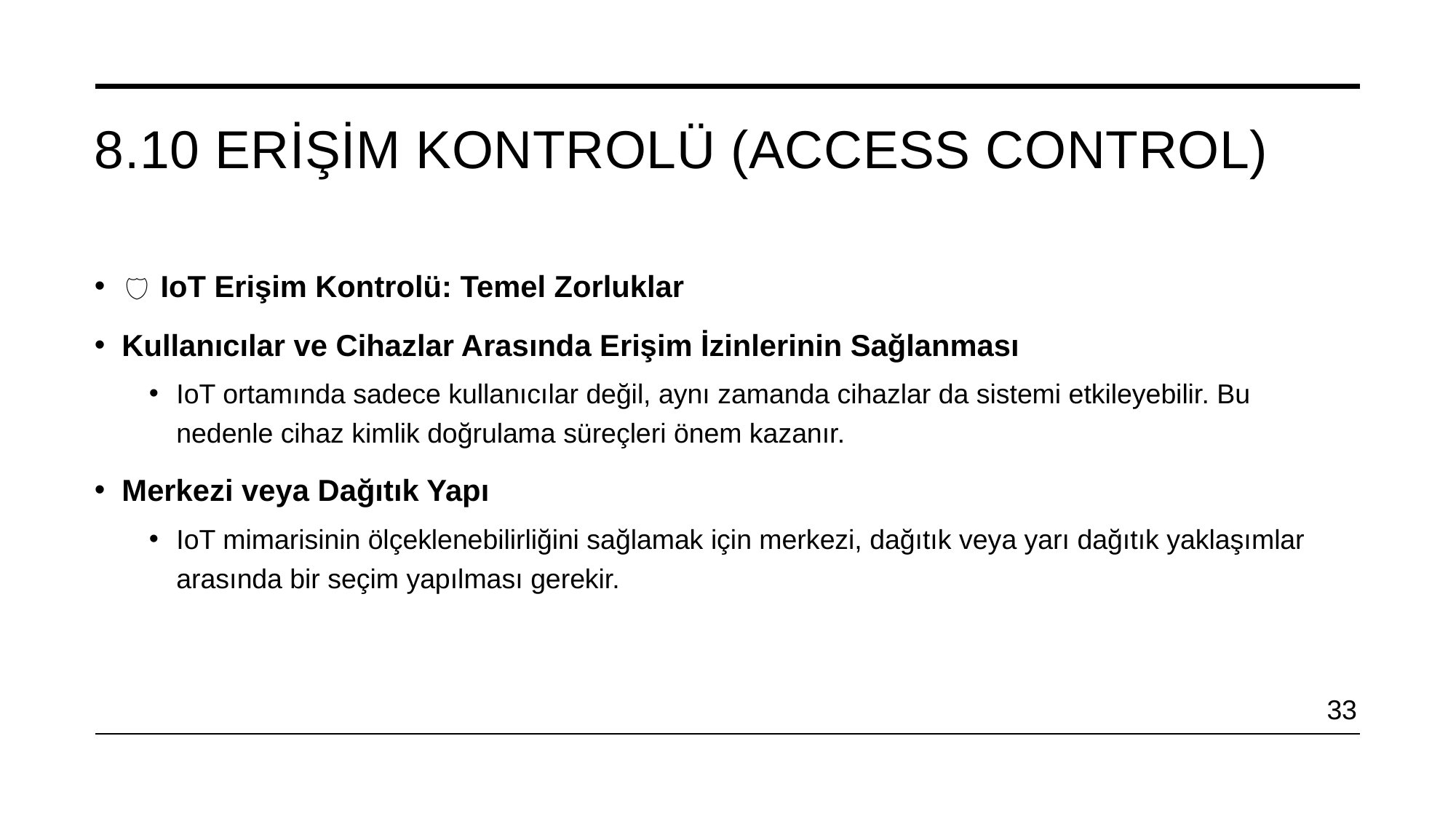

# 8.10 Erişim Kontrolü (Access Control)
🛡️ IoT Erişim Kontrolü: Temel Zorluklar
Kullanıcılar ve Cihazlar Arasında Erişim İzinlerinin Sağlanması
IoT ortamında sadece kullanıcılar değil, aynı zamanda cihazlar da sistemi etkileyebilir. Bu nedenle cihaz kimlik doğrulama süreçleri önem kazanır.
Merkezi veya Dağıtık Yapı
IoT mimarisinin ölçeklenebilirliğini sağlamak için merkezi, dağıtık veya yarı dağıtık yaklaşımlar arasında bir seçim yapılması gerekir.
33